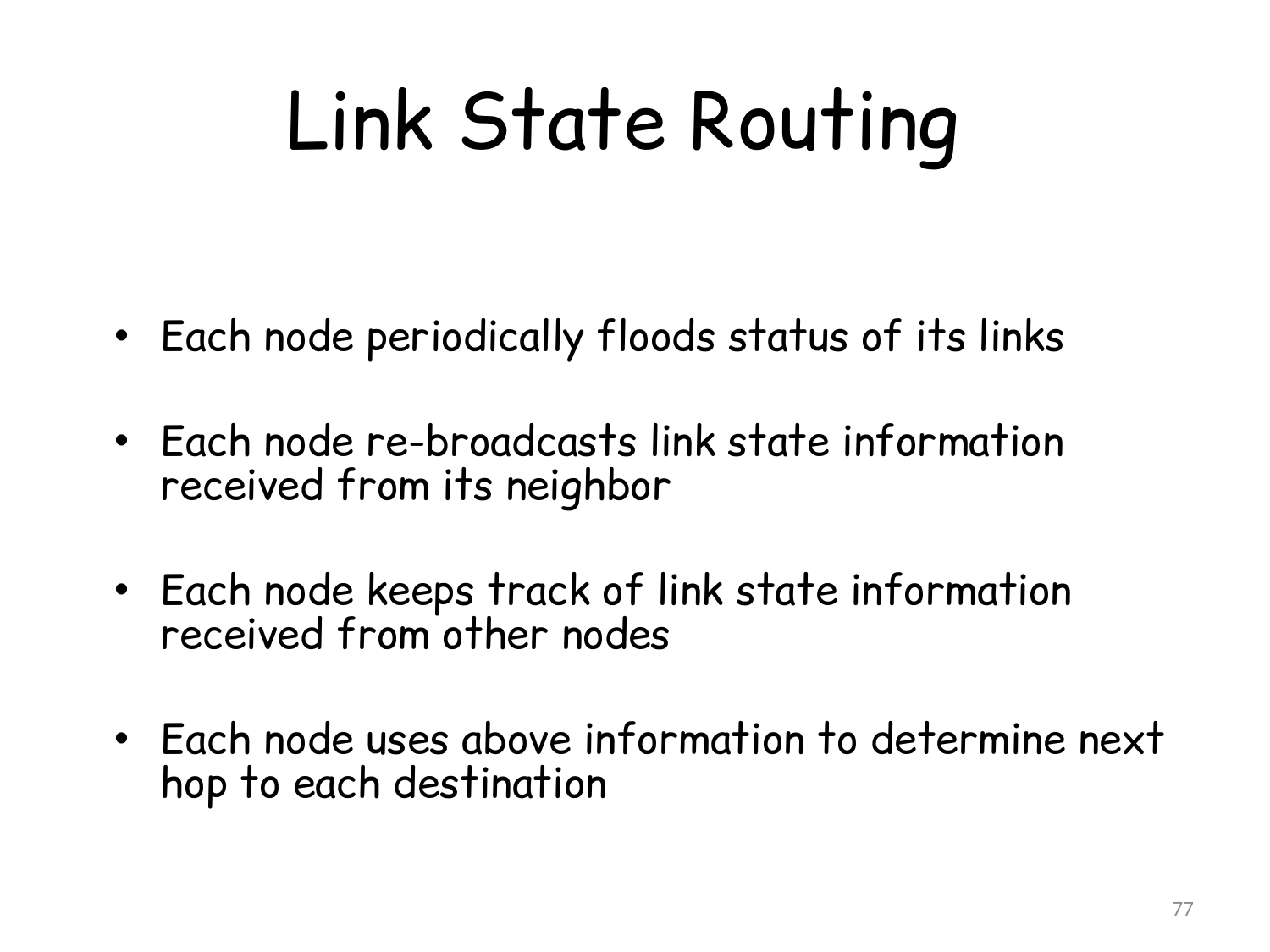

# Link State Routing

Each node periodically floods status of its links

Each node re-broadcasts link state information received from its neighbor

Each node keeps track of link state information received from other nodes

Each node uses above information to determine next hop to each destination
77